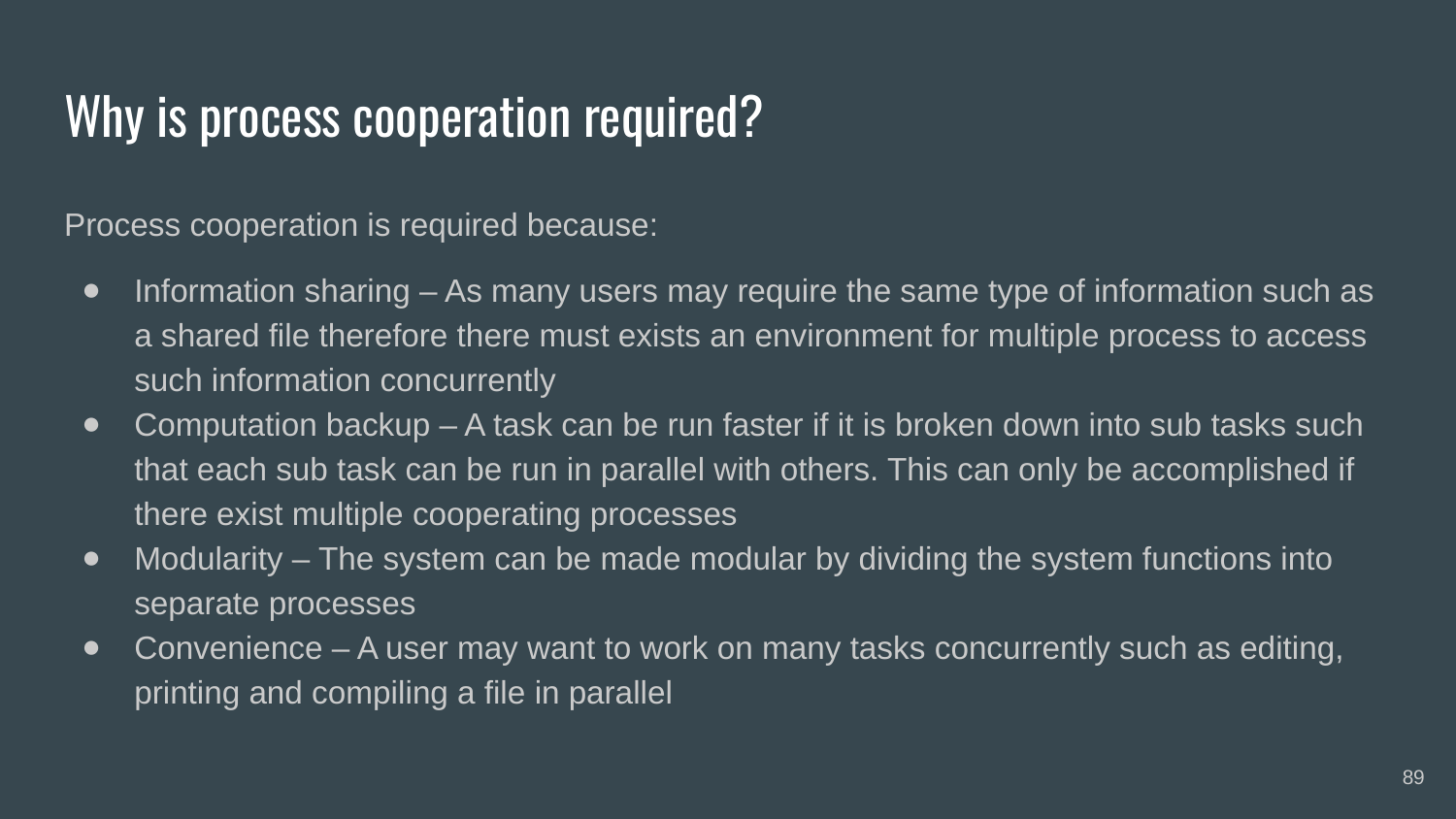

# Why is process cooperation required?
Process cooperation is required because:
Information sharing – As many users may require the same type of information such as a shared file therefore there must exists an environment for multiple process to access such information concurrently
Computation backup – A task can be run faster if it is broken down into sub tasks such that each sub task can be run in parallel with others. This can only be accomplished if there exist multiple cooperating processes
Modularity – The system can be made modular by dividing the system functions into separate processes
Convenience – A user may want to work on many tasks concurrently such as editing, printing and compiling a file in parallel
89